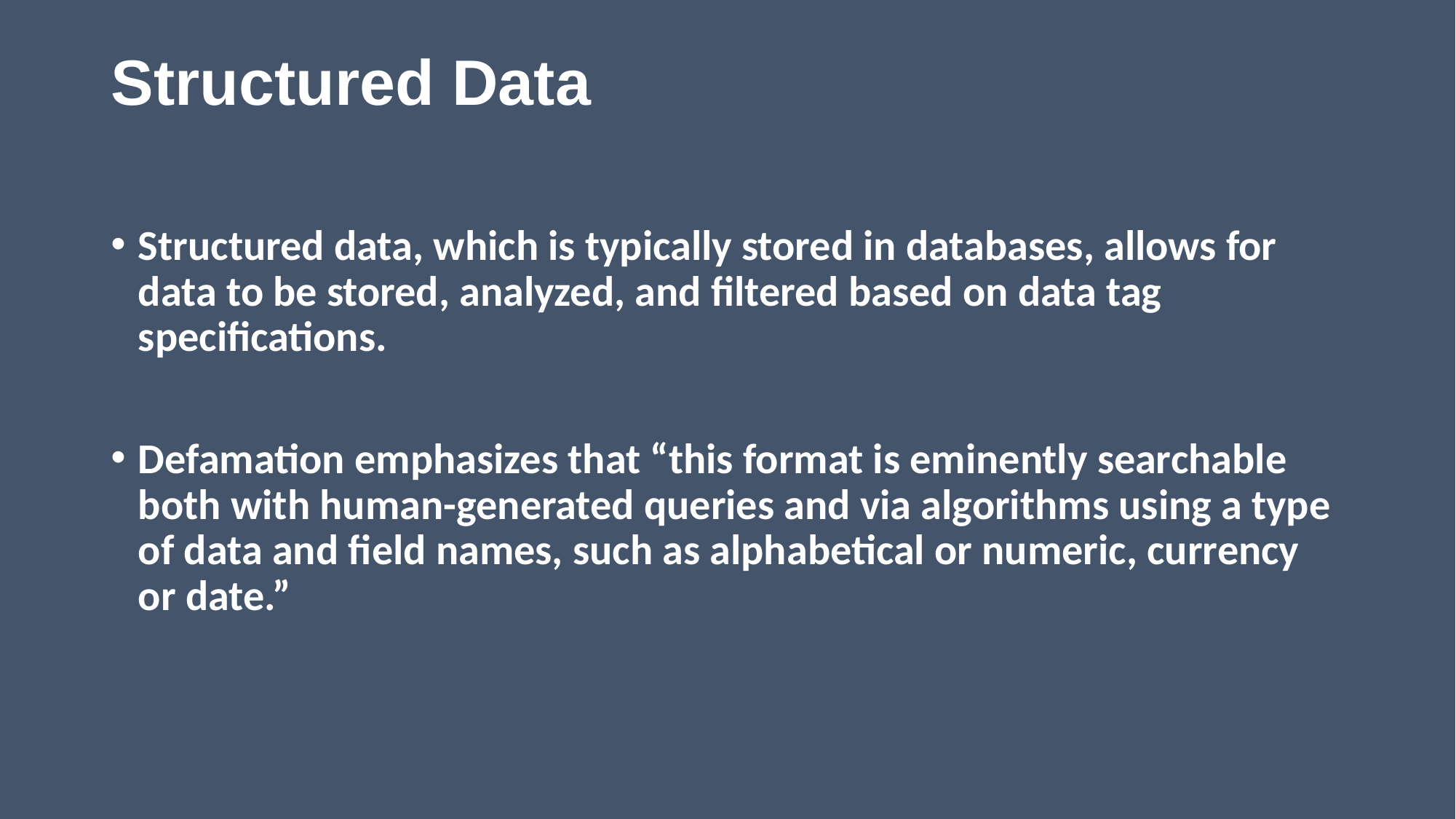

# Structured Data
Structured data, which is typically stored in databases, allows for data to be stored, analyzed, and filtered based on data tag specifications.

Defamation emphasizes that “this format is eminently searchable both with human-generated queries and via algorithms using a type of data and field names, such as alphabetical or numeric, currency or date.”